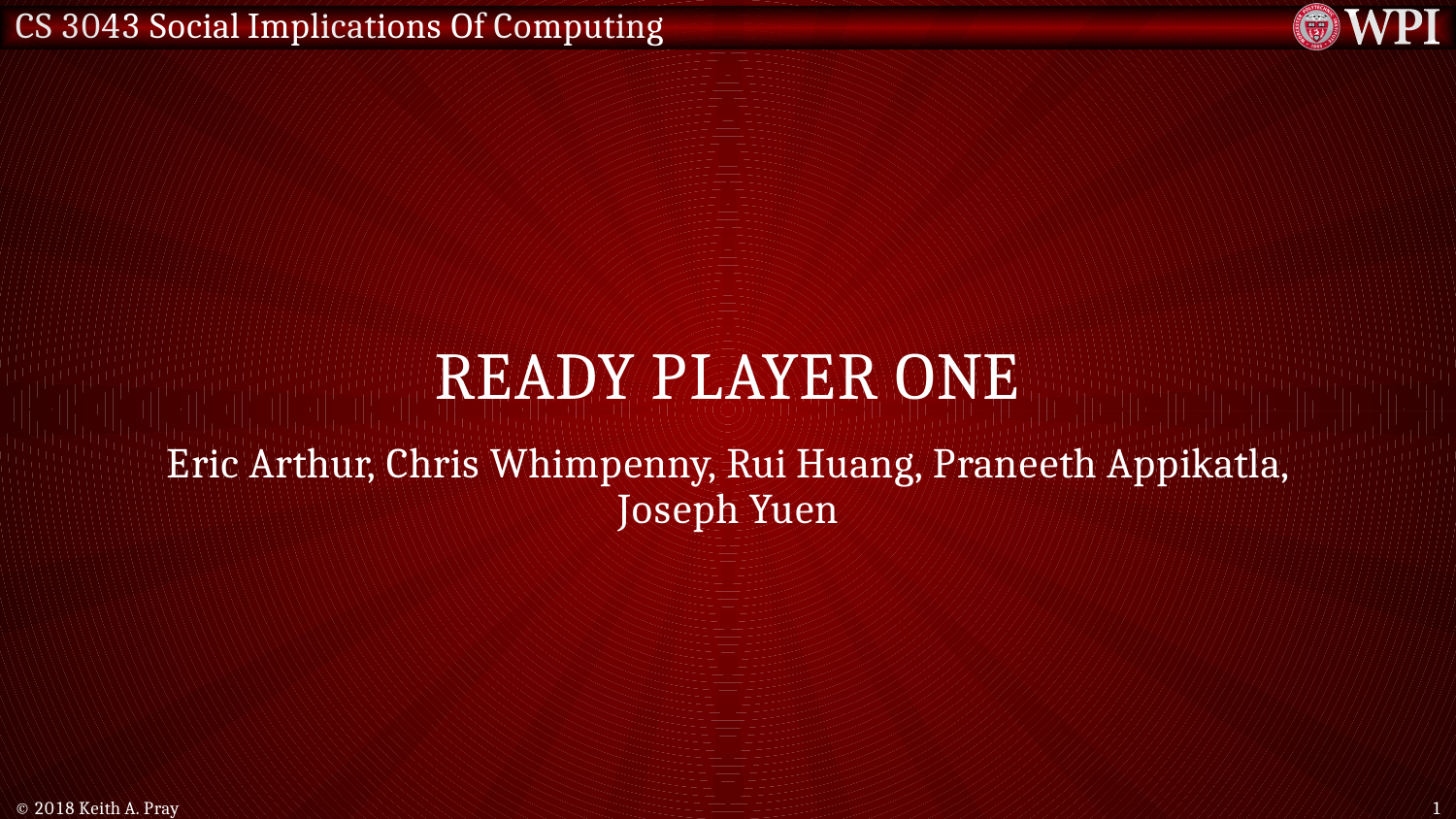

# Ready Player One
Eric Arthur, Chris Whimpenny, Rui Huang, Praneeth Appikatla, Joseph Yuen
© 2018 Keith A. Pray
1